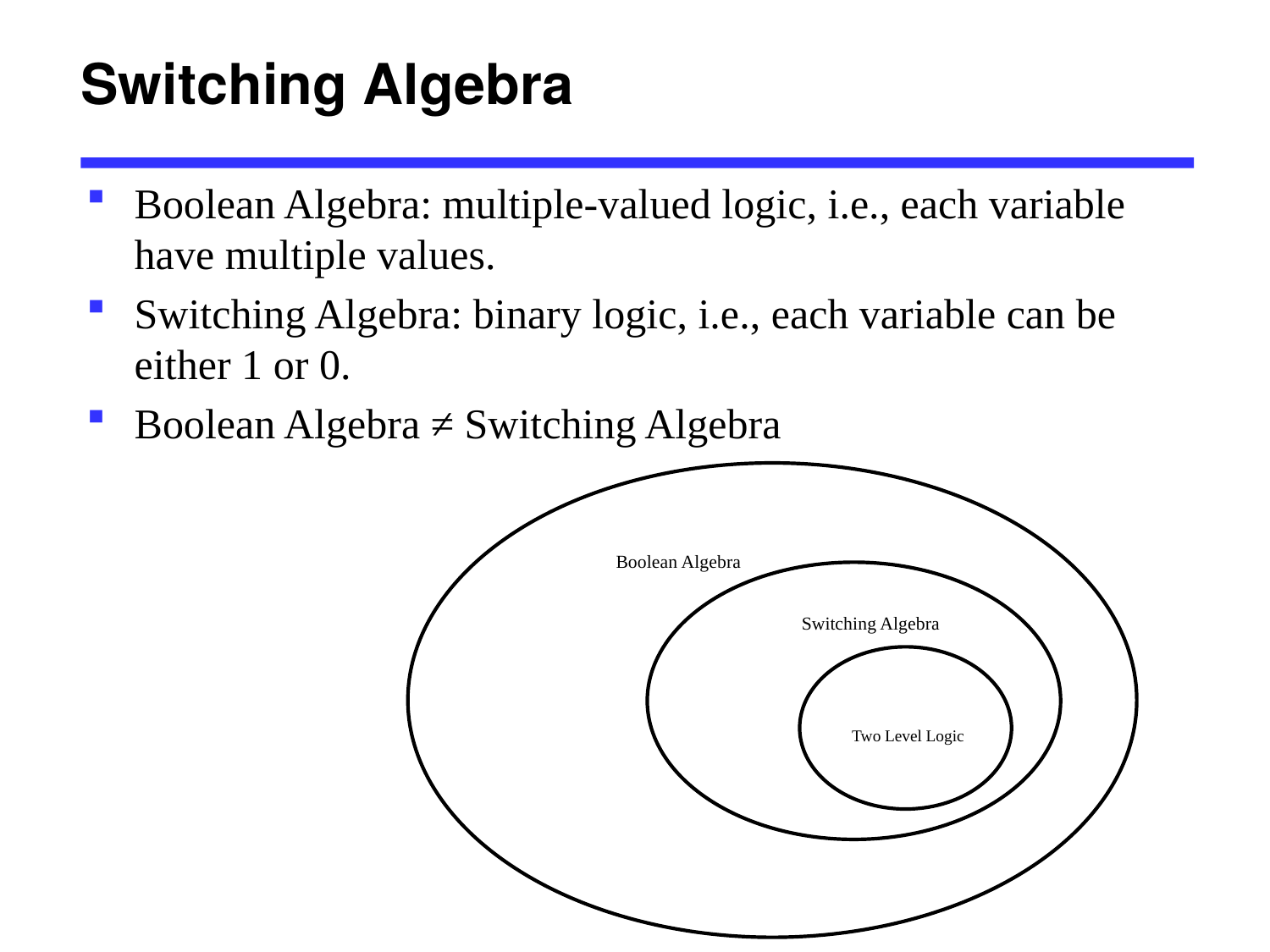

Switching Algebra
Boolean Algebra: multiple-valued logic, i.e., each variable have multiple values.
Switching Algebra: binary logic, i.e., each variable can be either 1 or 0.
Boolean Algebra ≠ Switching Algebra
BB
Boolean Algebra

Switching Algebra

Two Level Logic